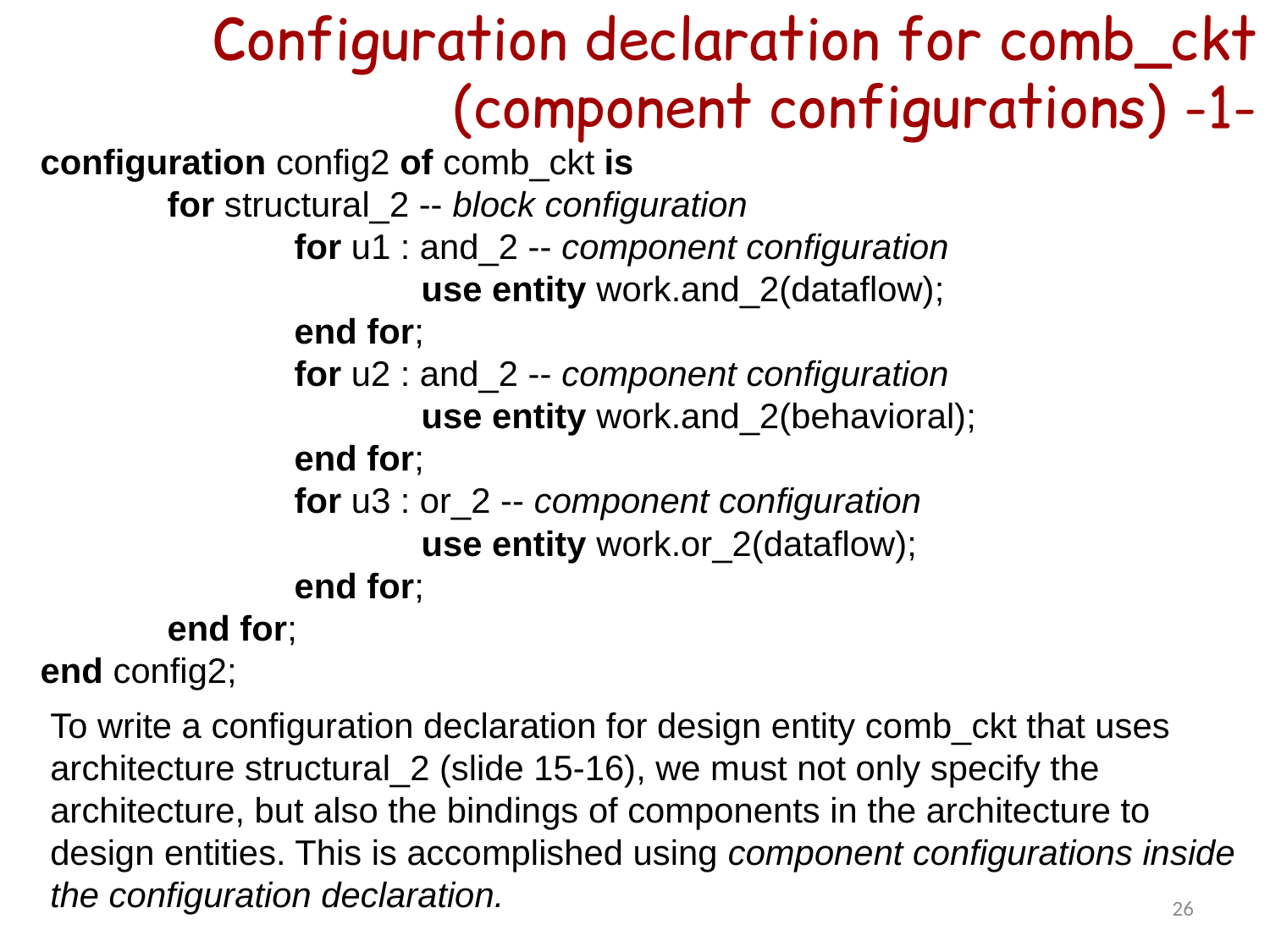

# Configuration declaration for comb_ckt (component configurations) -1-
configuration config2 of comb_ckt is
	for structural_2 -- block configuration
		for u1 : and_2 -- component configuration
			use entity work.and_2(dataflow);
		end for;
		for u2 : and_2 -- component configuration
			use entity work.and_2(behavioral);
		end for;
		for u3 : or_2 -- component configuration
			use entity work.or_2(dataflow);
		end for;
	end for;
end config2;

To write a configuration declaration for design entity comb_ckt that uses architecture structural_2 (slide 15-16), we must not only specify the architecture, but also the bindings of components in the architecture to design entities. This is accomplished using component configurations inside the configuration declaration.
26